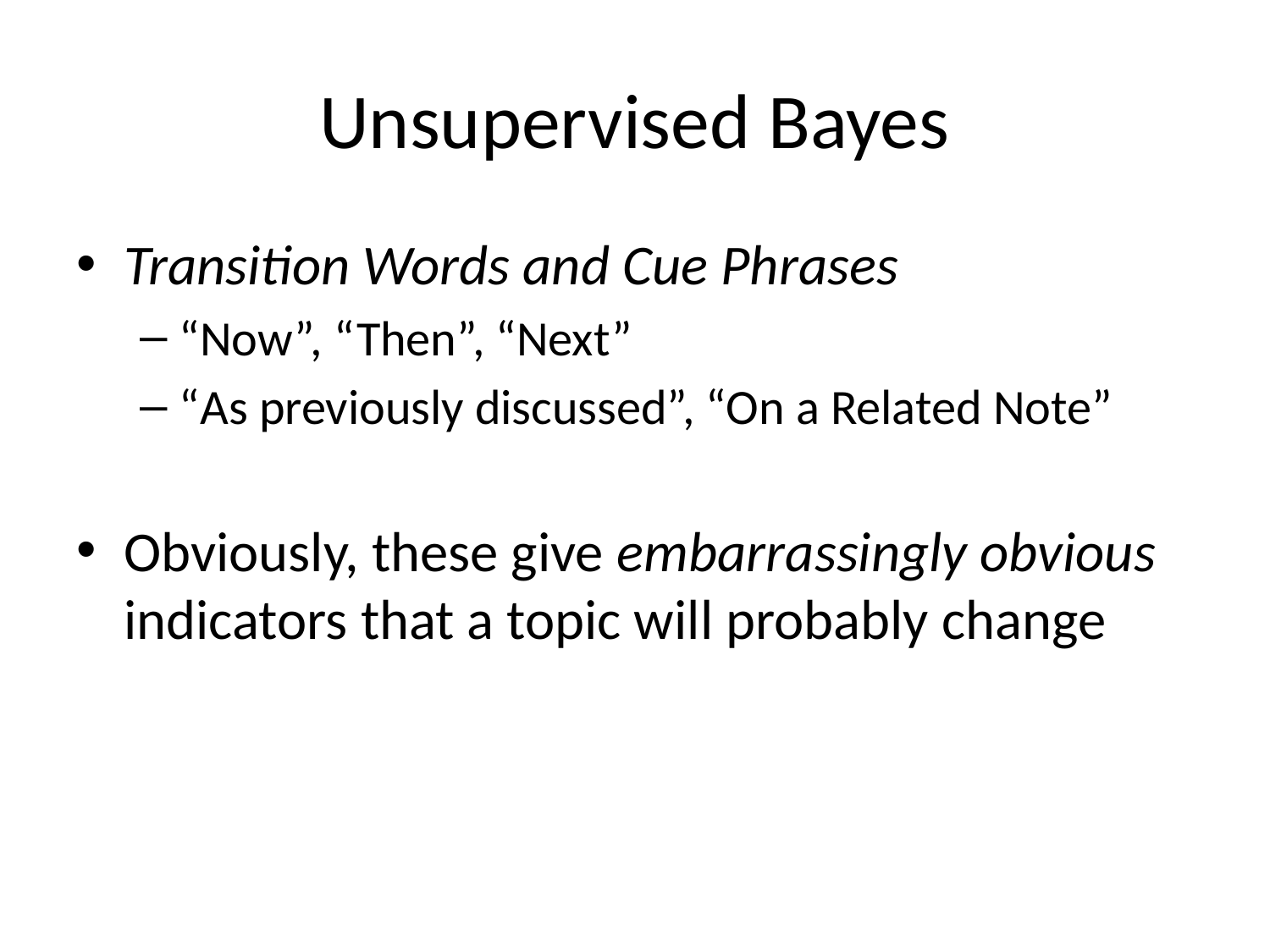

# Unsupervised Bayes
Transition Words and Cue Phrases
“Now”, “Then”, “Next”
“As previously discussed”, “On a Related Note”

Obviously, these give embarrassingly obvious indicators that a topic will probably change